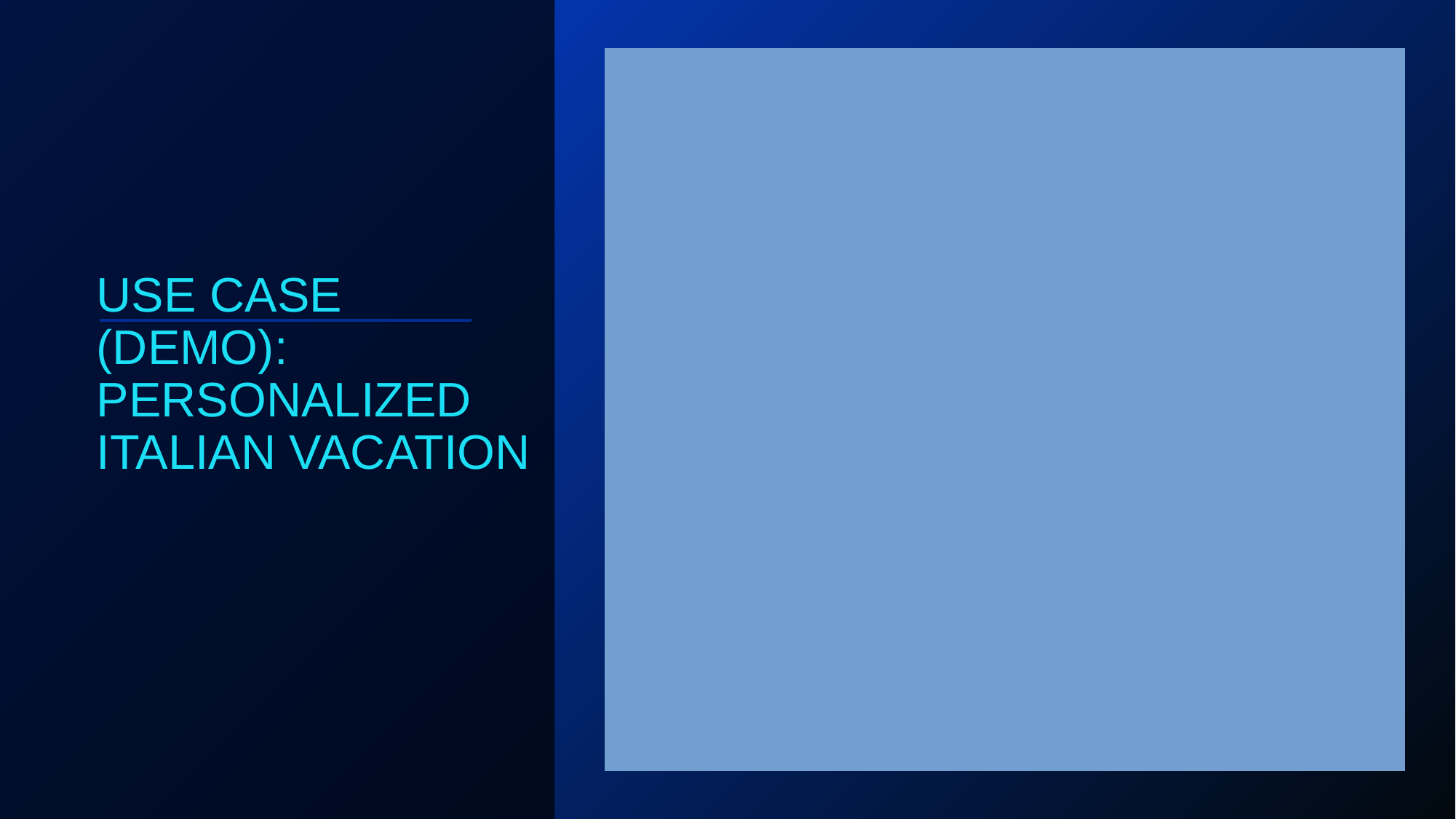

Imagine a customer logs into a travel website and inputs their interests: they want to go to Spain, explore history, enjoy food, and have a luxurious experience.
Step 1: The AI analyzes the traveler’s requests, interests (history, fine dining, and relaxation) and preferences (luxury hotel, beach resort, guided tours).
Step 2: Packages service generates an inspirational travel itinerary that includes:
Flights from the customer’s nearest airport
Luxury hotels in Barcelona with historical significance
Custom-guided tours of historical landmarks, such as the la Sagrada Família and Ciutadella Park
Tapas experience with gourmet wines
A day of leisure on the nearest coast
Step 3: The customer can adjust their itinerary in real time, adding or removing activities, changing dates, or modifying their hotel preferences.
Step 4: The traveler books the package through Camino Messenger and receiving a confirmation in his wallet.
# Use Case (Demo): Personalized Italian Vacation